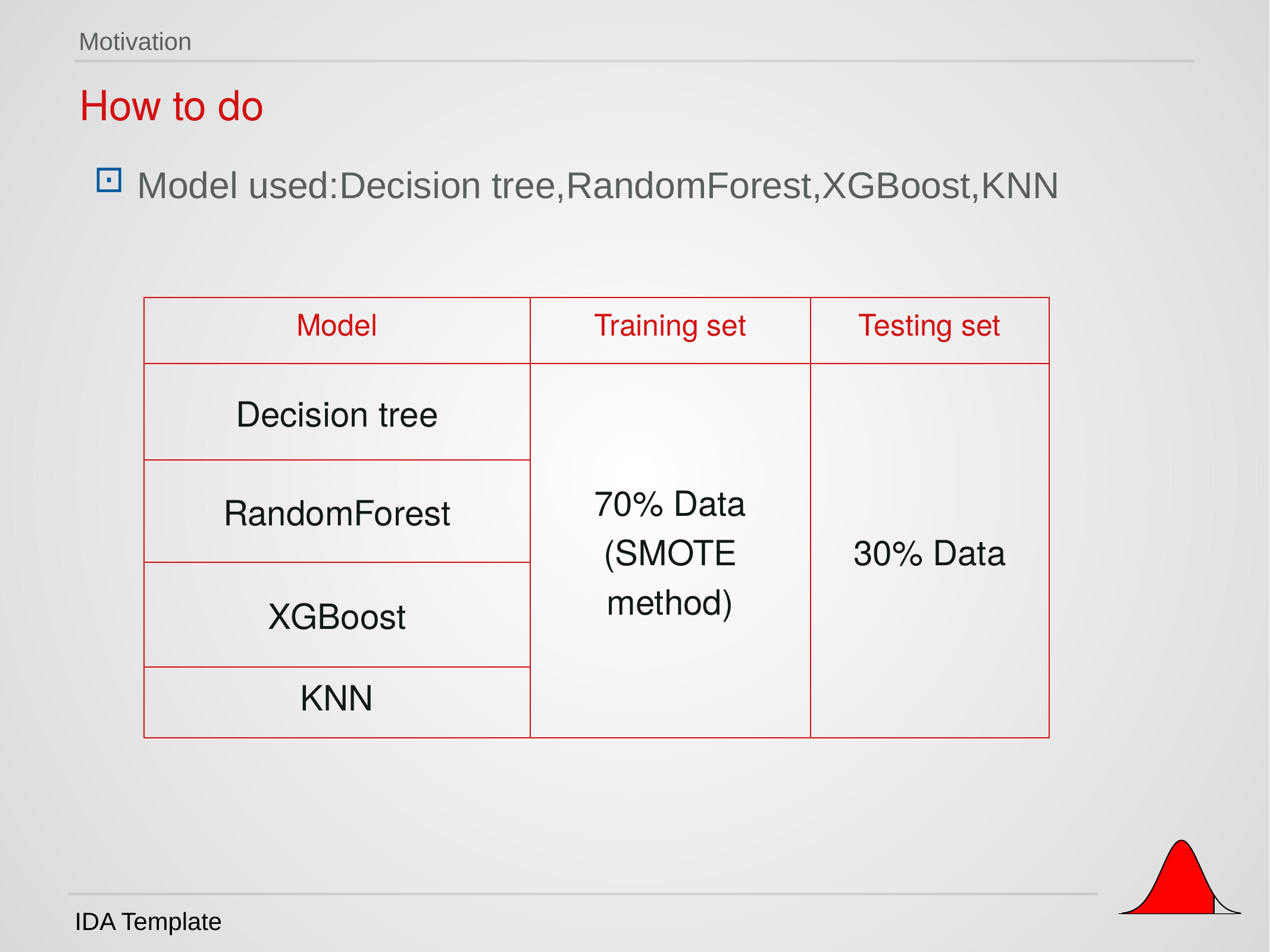

Motivation
11
How to do
Model used:Decision tree,RandomForest,XGBoost,KNN
| Model | Training set | Testing set |
| --- | --- | --- |
| Decision tree | 70% Data (SMOTE method) | 30% Data |
| RandomForest |  |  |
| XGBoost |  |  |
| KNN |  |  |
IDA Template